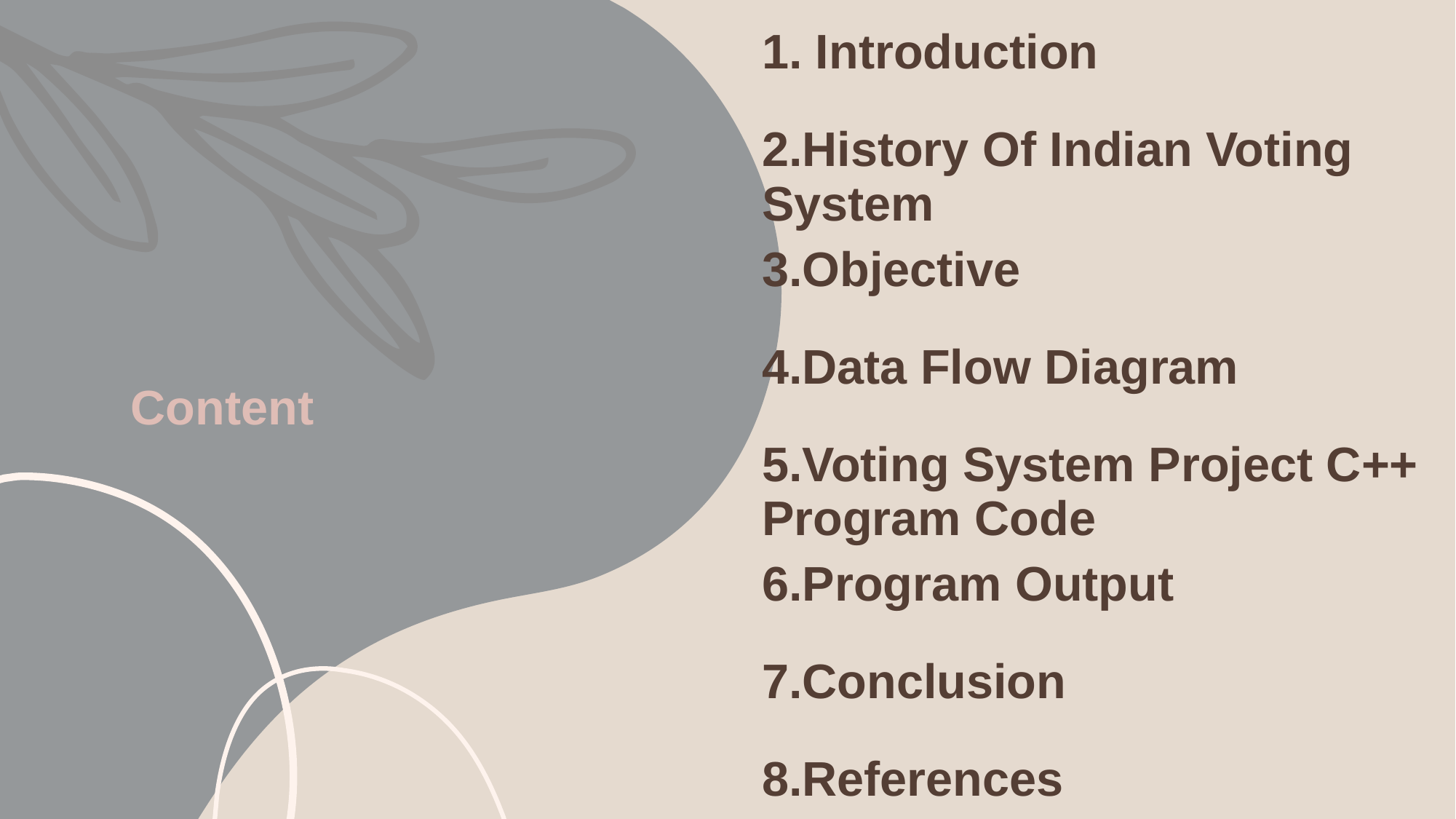

| 1. Introduction |
| --- |
| 2.History Of Indian Voting System |
| 3.Objective |
| 4.Data Flow Diagram |
| 5.Voting System Project C++ Program Code |
| 6.Program Output |
| 7.Conclusion |
| 8.References |
# Content